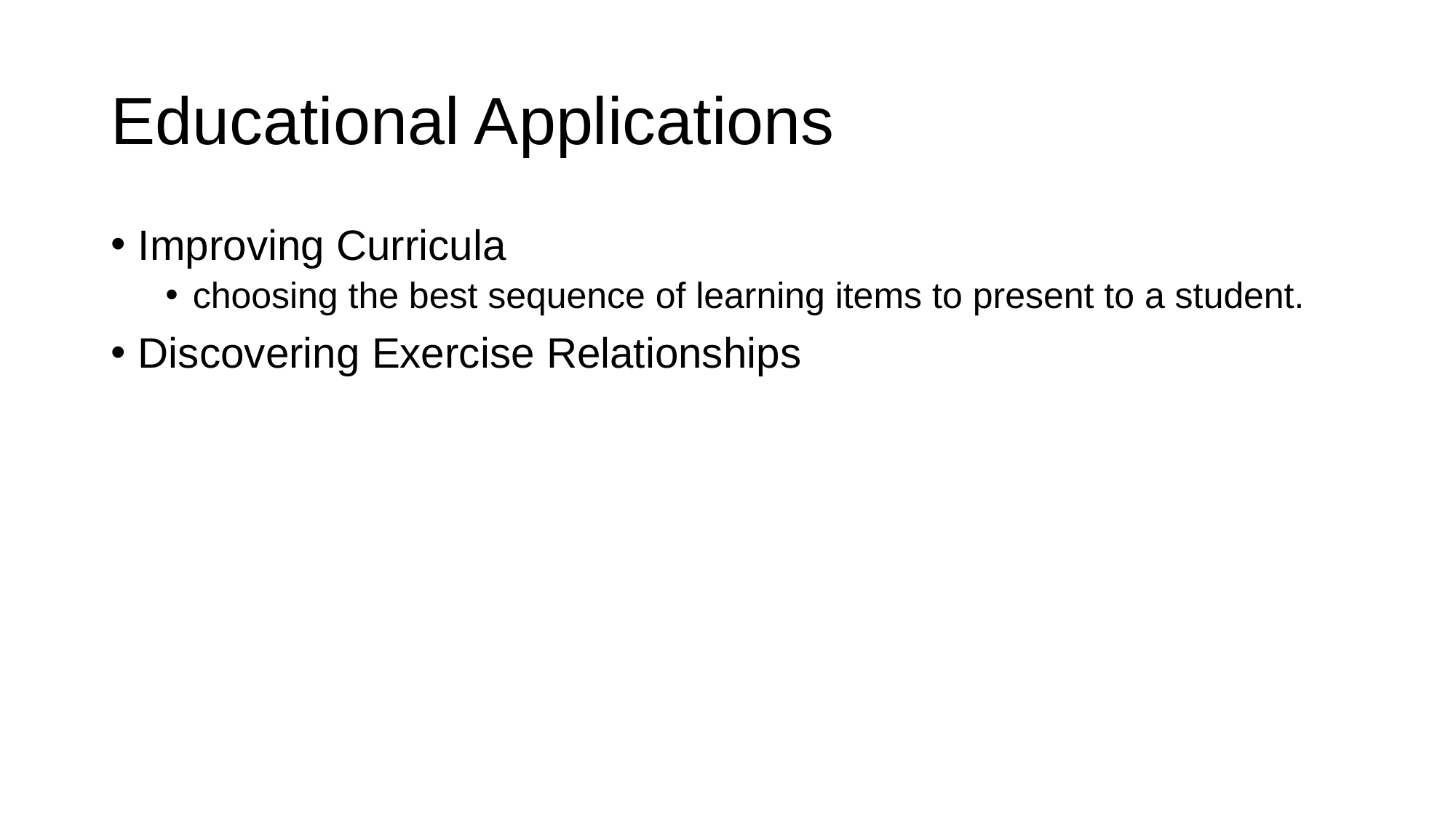

# Educational Applications
Improving Curricula
choosing the best sequence of learning items to present to a student.
Discovering Exercise Relationships